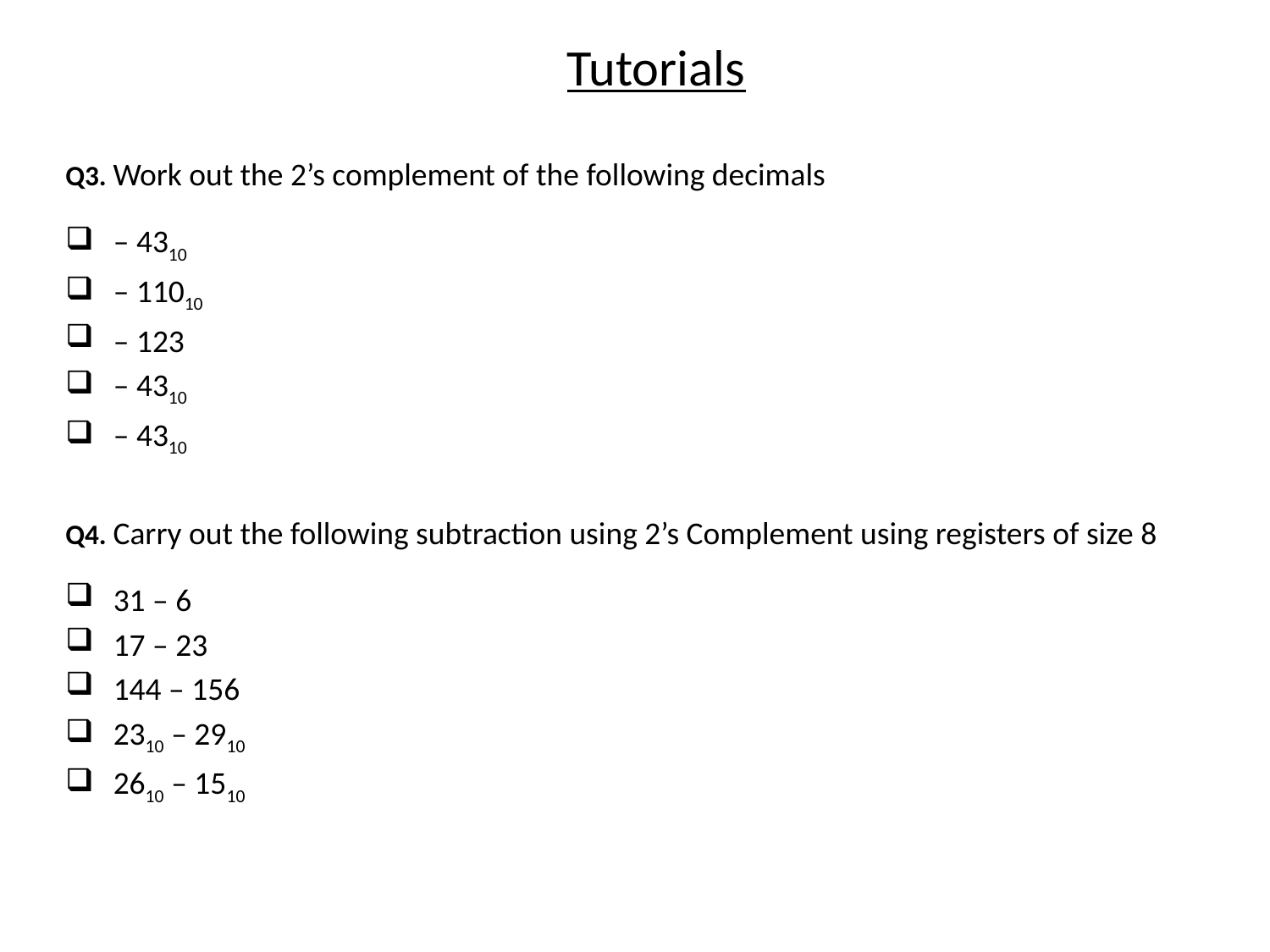

# Tutorials
Q3. Work out the 2’s complement of the following decimals

– 4310
– 11010
– 123
– 4310
– 4310

Q4. Carry out the following subtraction using 2’s Complement using registers of size 8

31 – 6
17 – 23
144 – 156
2310 – 2910
2610 – 1510